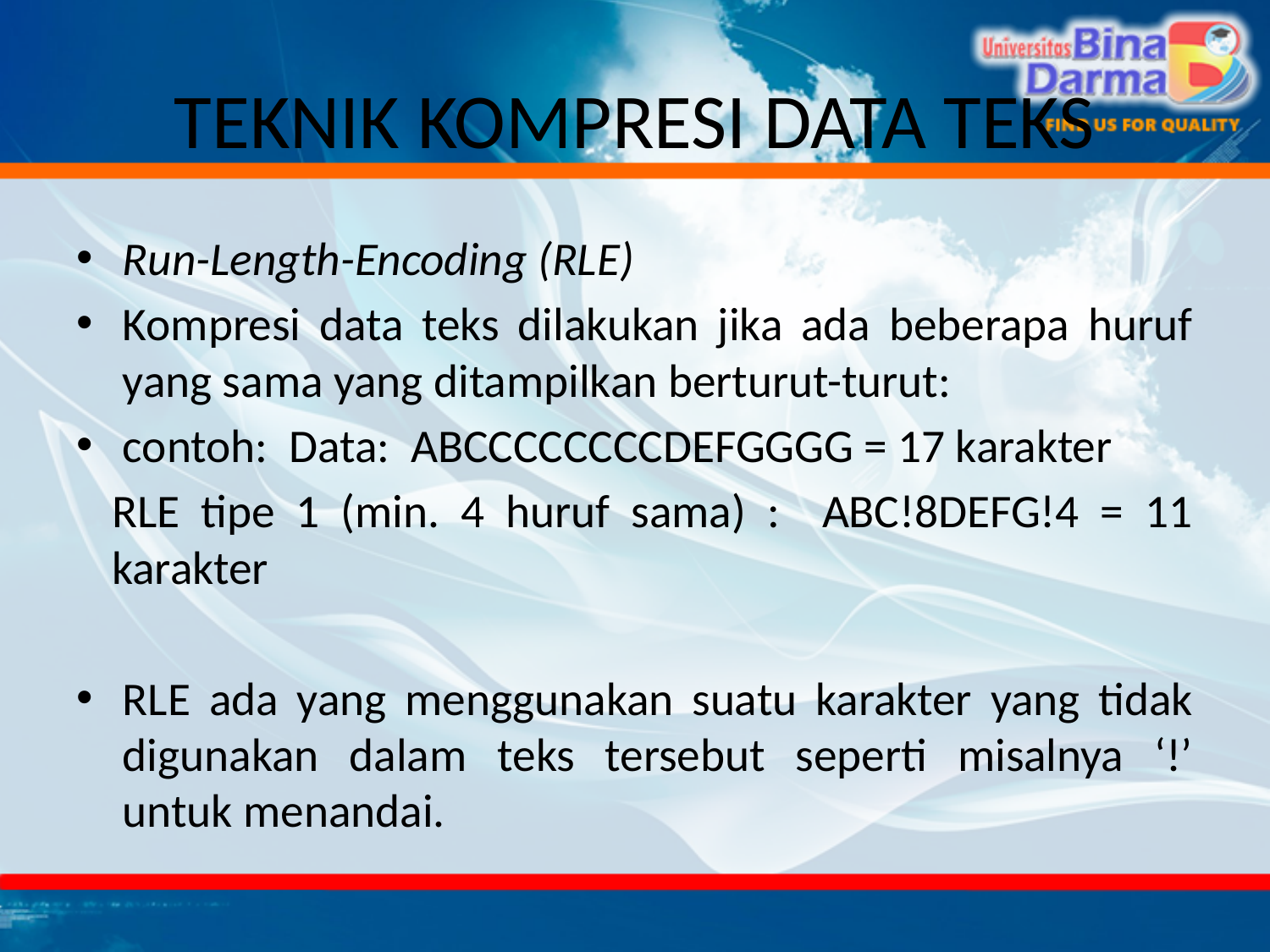

# TEKNIK KOMPRESI DATA TEKS
Run-Length-Encoding (RLE)
Kompresi data teks dilakukan jika ada beberapa huruf yang sama yang ditampilkan berturut-turut:
contoh:  Data:  ABCCCCCCCCDEFGGGG = 17 karakter
RLE tipe 1 (min. 4 huruf sama) :  ABC!8DEFG!4 = 11 karakter

RLE ada yang menggunakan suatu karakter yang tidak digunakan dalam teks tersebut seperti misalnya ‘!’ untuk menandai.